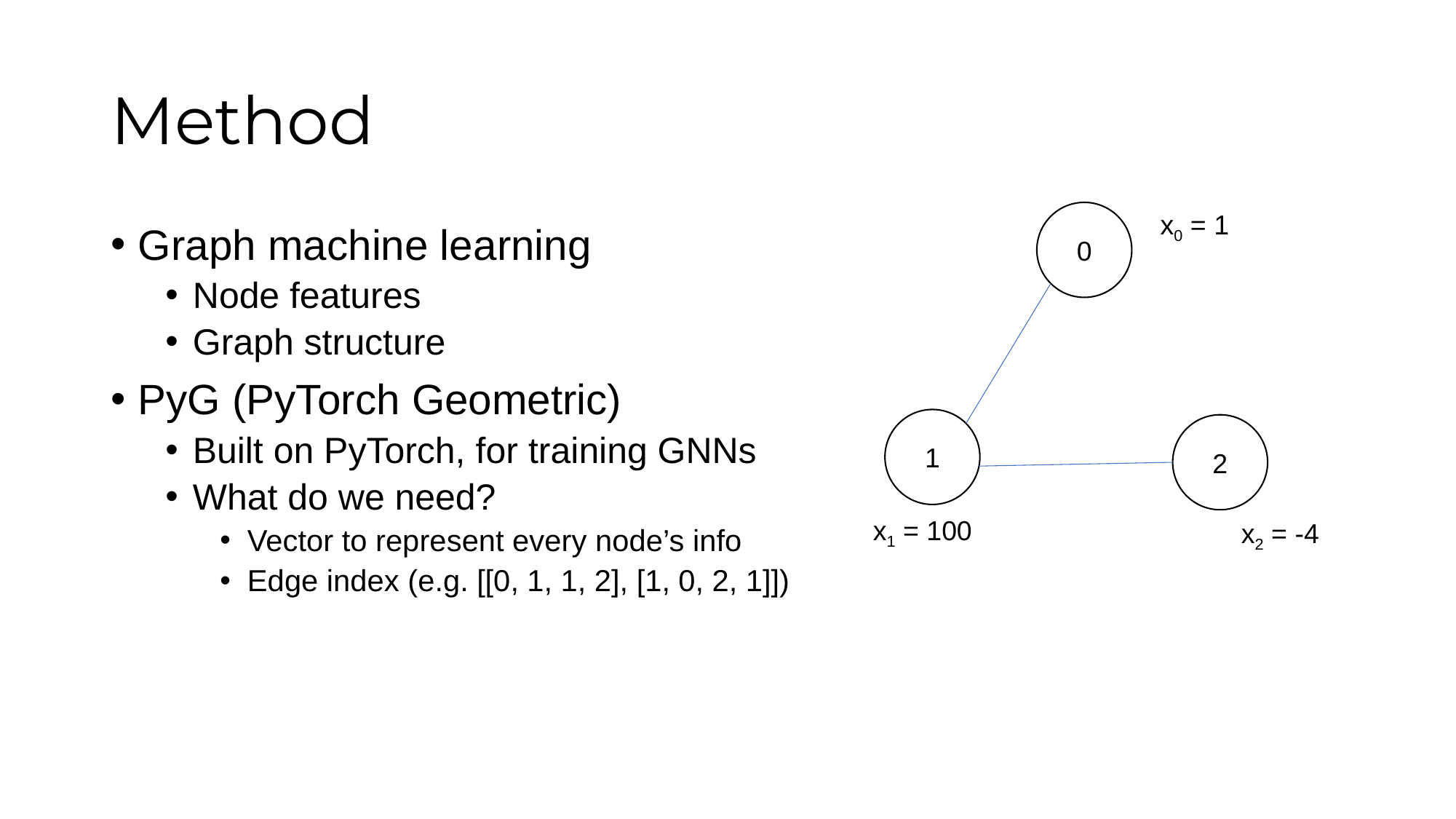

# Method
x0 = 1
0
Graph machine learning
Node features
Graph structure
PyG (PyTorch Geometric)
Built on PyTorch, for training GNNs
What do we need?
Vector to represent every node’s info
Edge index (e.g. [[0, 1, 1, 2], [1, 0, 2, 1]])

1
2
x1 = 100
x2 = -4